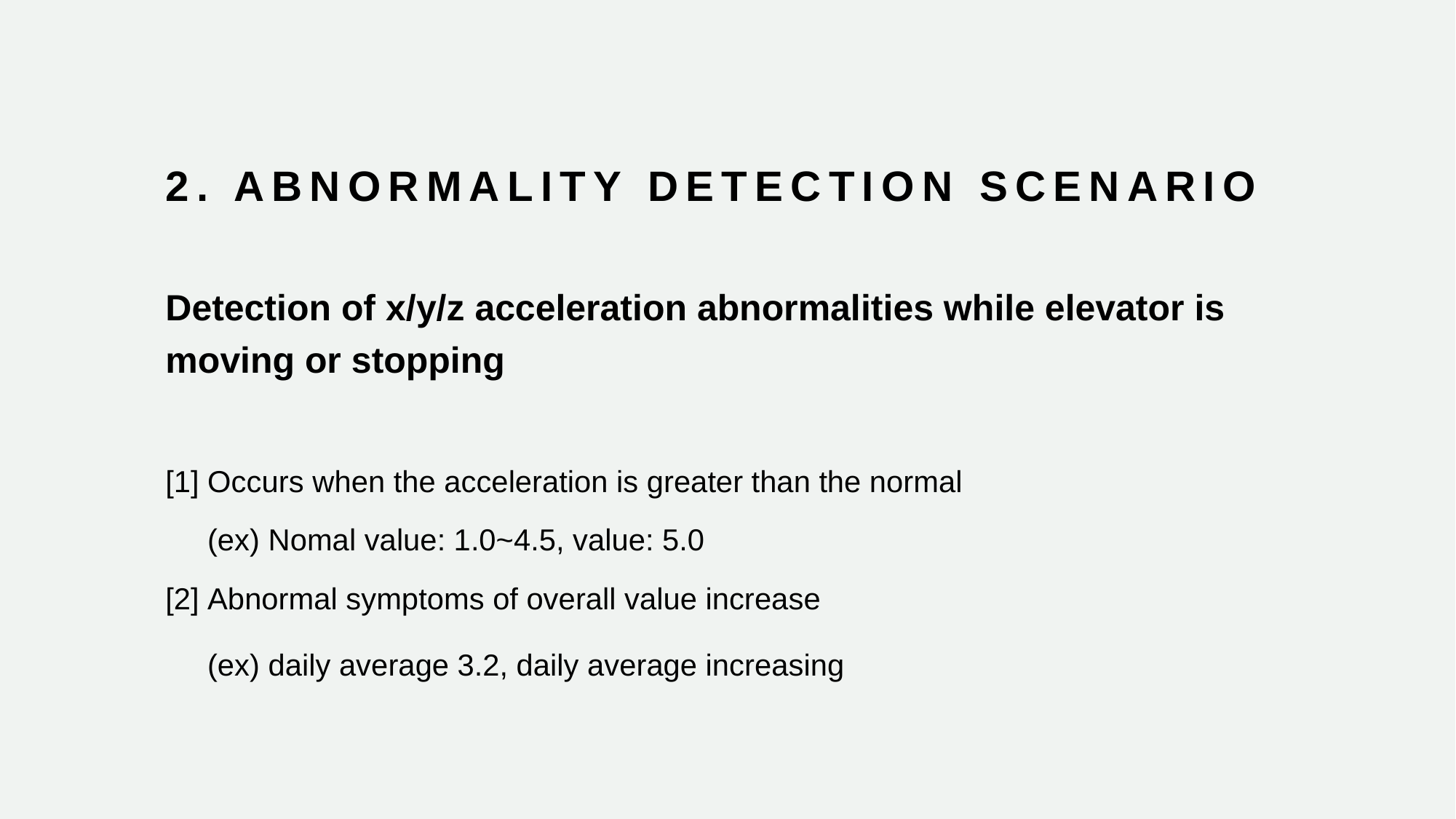

# 2. ABNORMALITY DETECTION SCENARIO
Detection of x/y/z acceleration abnormalities while elevator is moving or stopping

[1] Occurs when the acceleration is greater than the normal
     (ex) Nomal value: 1.0~4.5, value: 5.0
[2] Abnormal symptoms of overall value increase
     (ex) daily average 3.2, daily average increasing